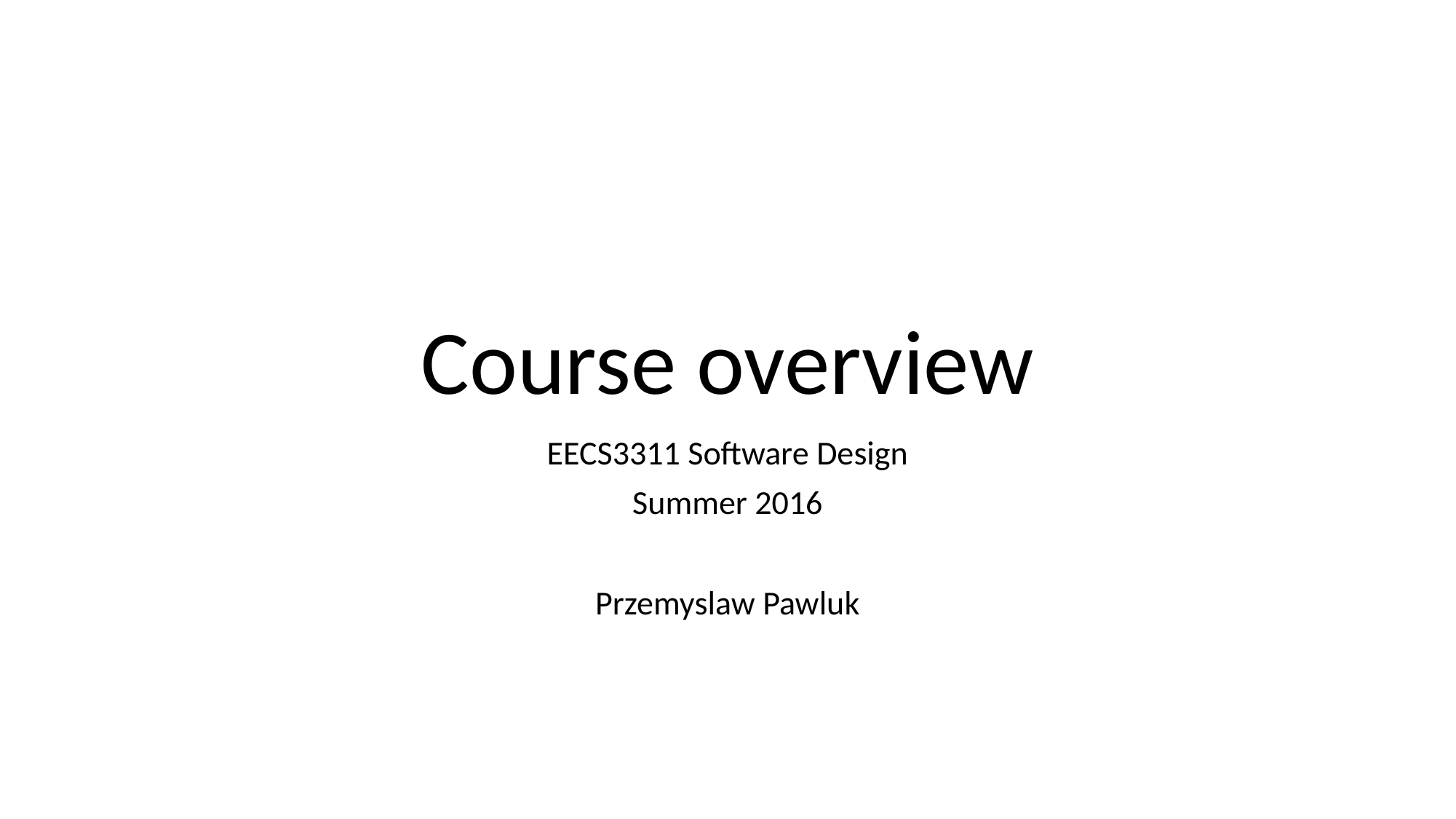

# Course overview
EECS3311 Software Design
Summer 2016

Przemyslaw Pawluk